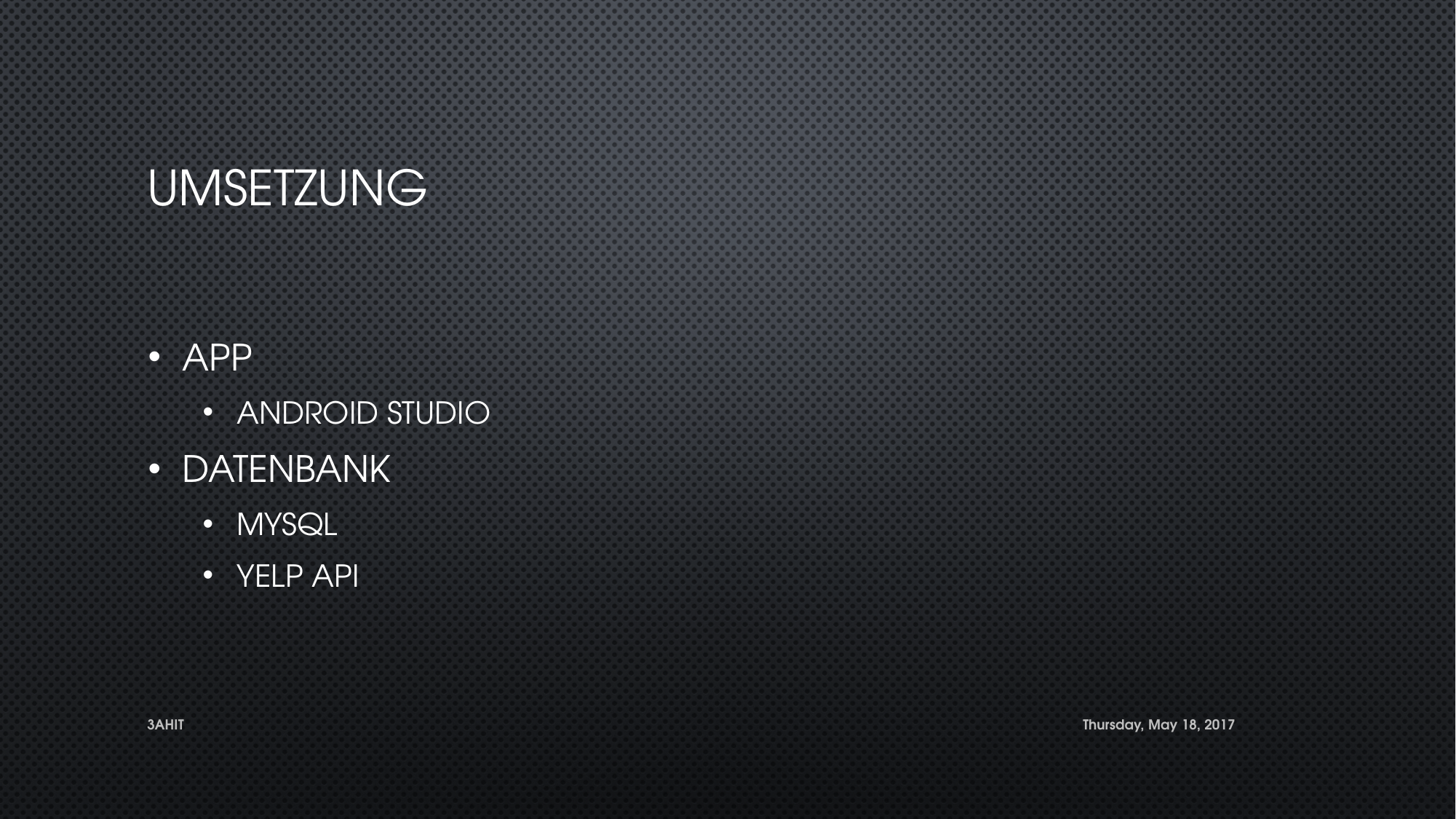

# Umsetzung
App
Android Studio
Datenbank
MySQL
Yelp Api
3AHIT
Thursday, May 18, 2017